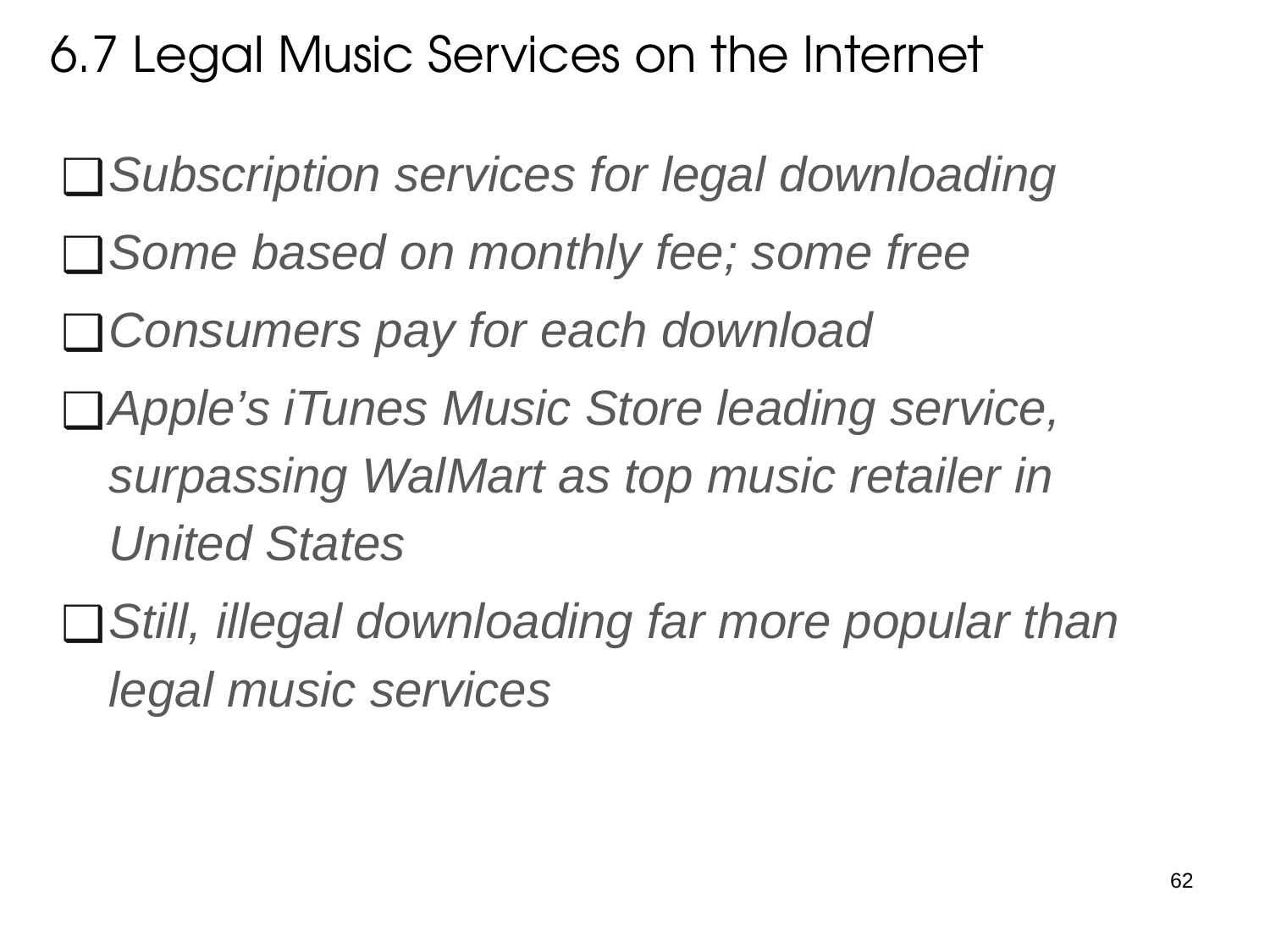

# 6.7 Legal Music Services on the Internet
Subscription services for legal downloading
Some based on monthly fee; some free
Consumers pay for each download
Apple’s iTunes Music Store leading service, surpassing WalMart as top music retailer in United States
Still, illegal downloading far more popular than legal music services
62